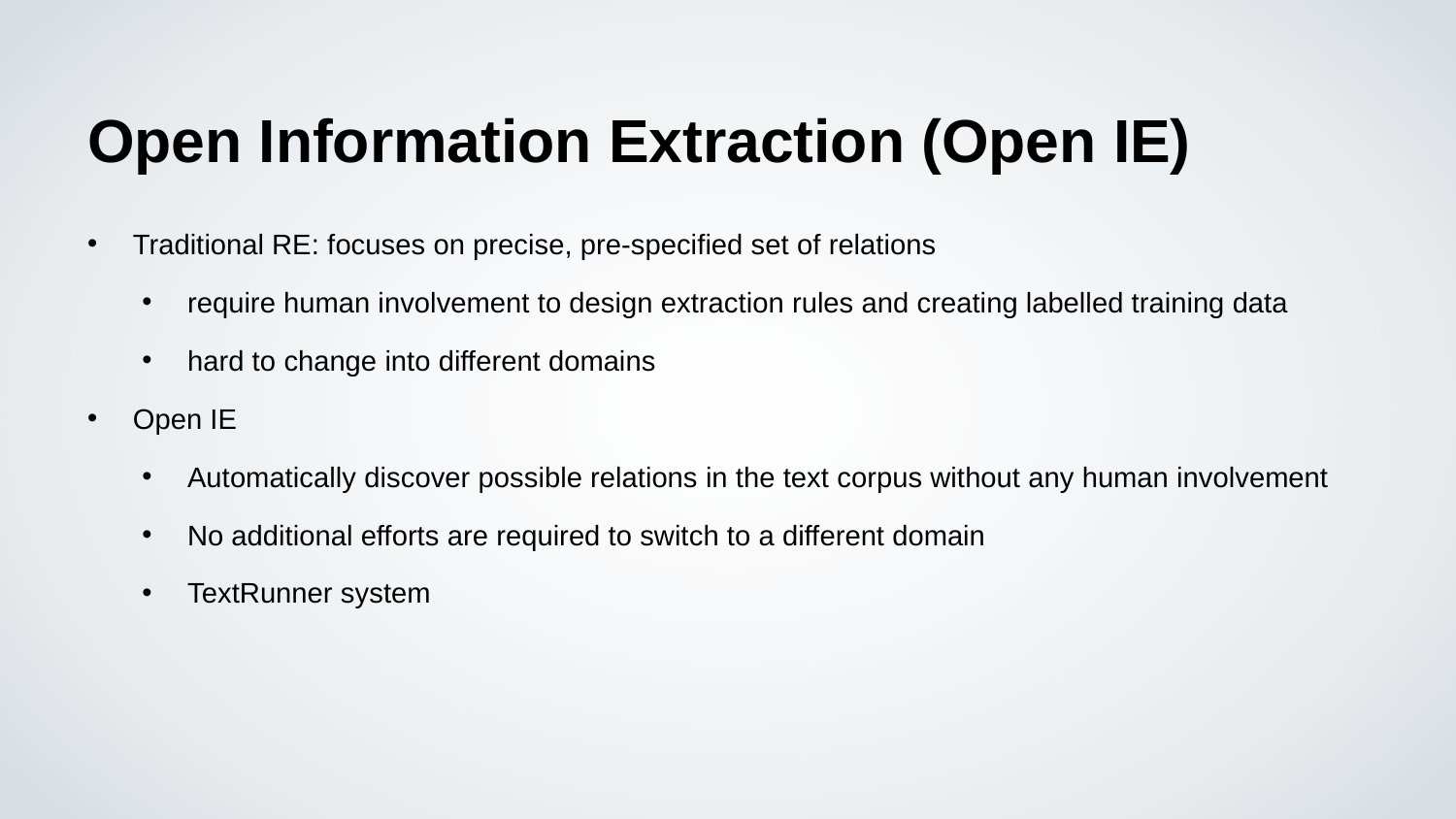

Open Information Extraction (Open IE)
Traditional RE: focuses on precise, pre-specified set of relations
require human involvement to design extraction rules and creating labelled training data
hard to change into different domains
Open IE
Automatically discover possible relations in the text corpus without any human involvement
No additional efforts are required to switch to a different domain
TextRunner system